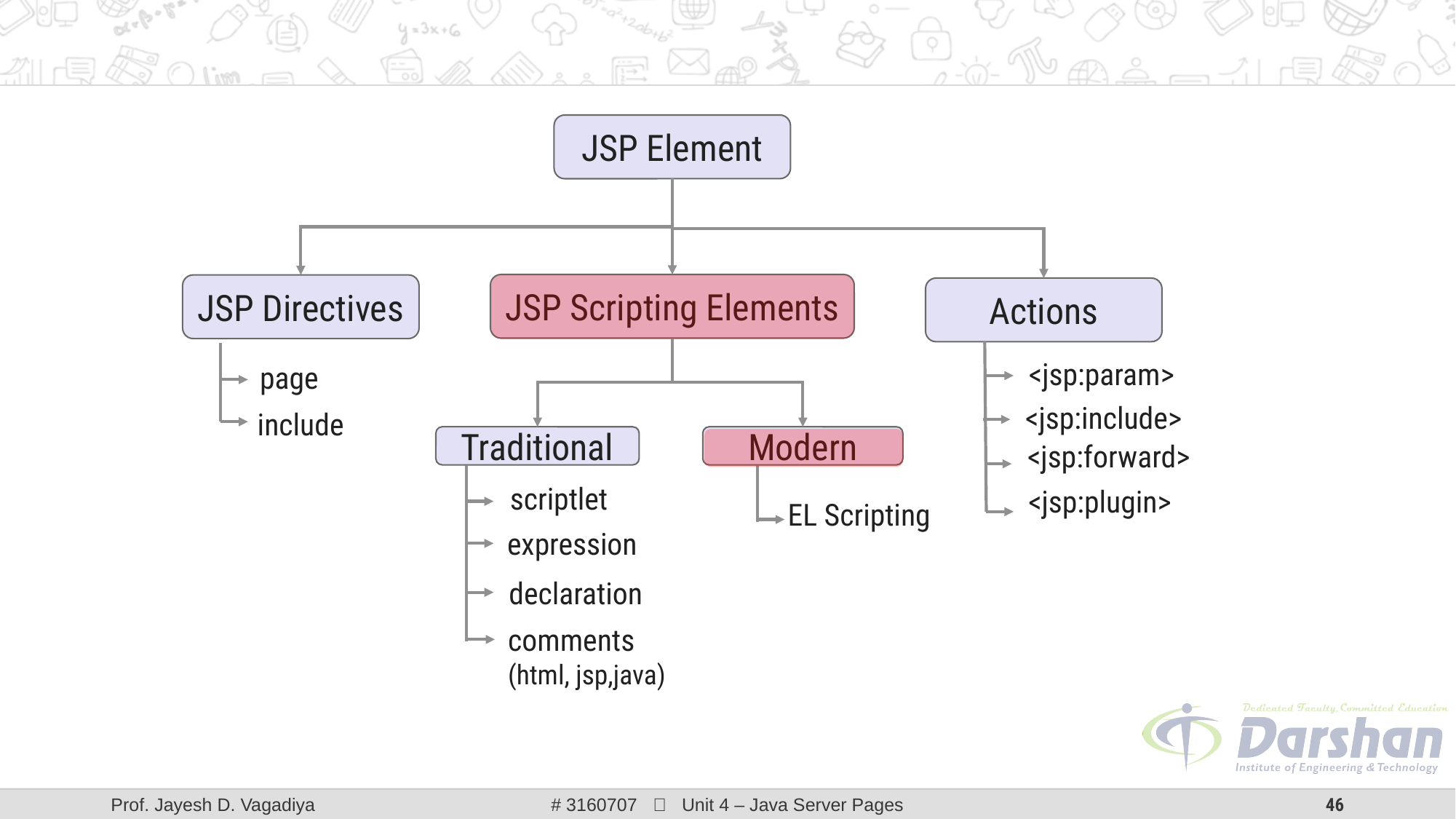

#
JSP Element
JSP Scripting Elements
JSP Directives

Actions
<jsp:param>
page
<jsp:include>
include
Traditional
Modern

<jsp:forward>
scriptlet
<jsp:plugin>
EL Scripting
expression
declaration
comments
(html, jsp,java)